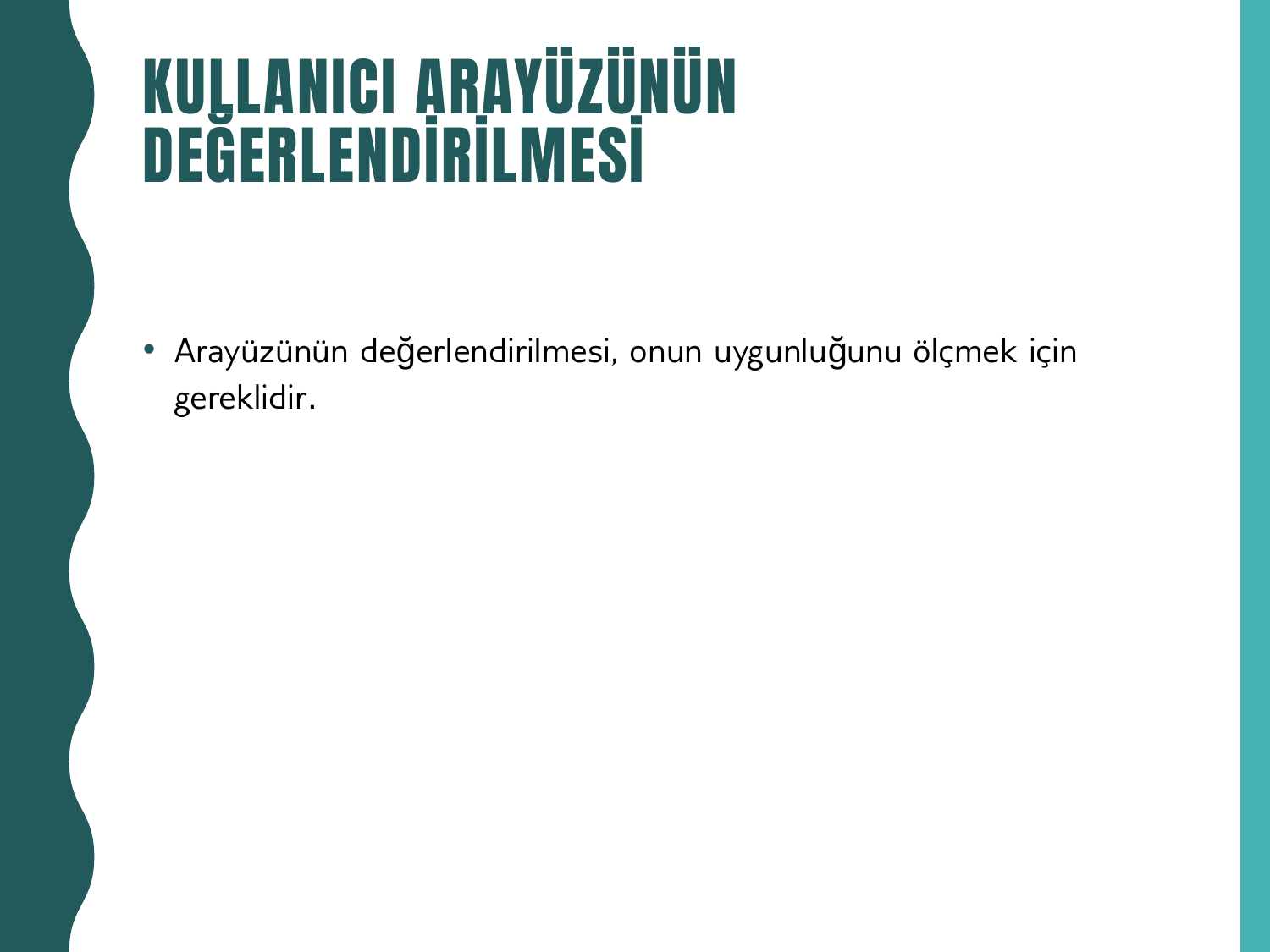

# Kullanıcı arayüzünün değerlendirilmesi
Arayüzünün değerlendirilmesi, onun uygunluğunu ölçmek için gereklidir.